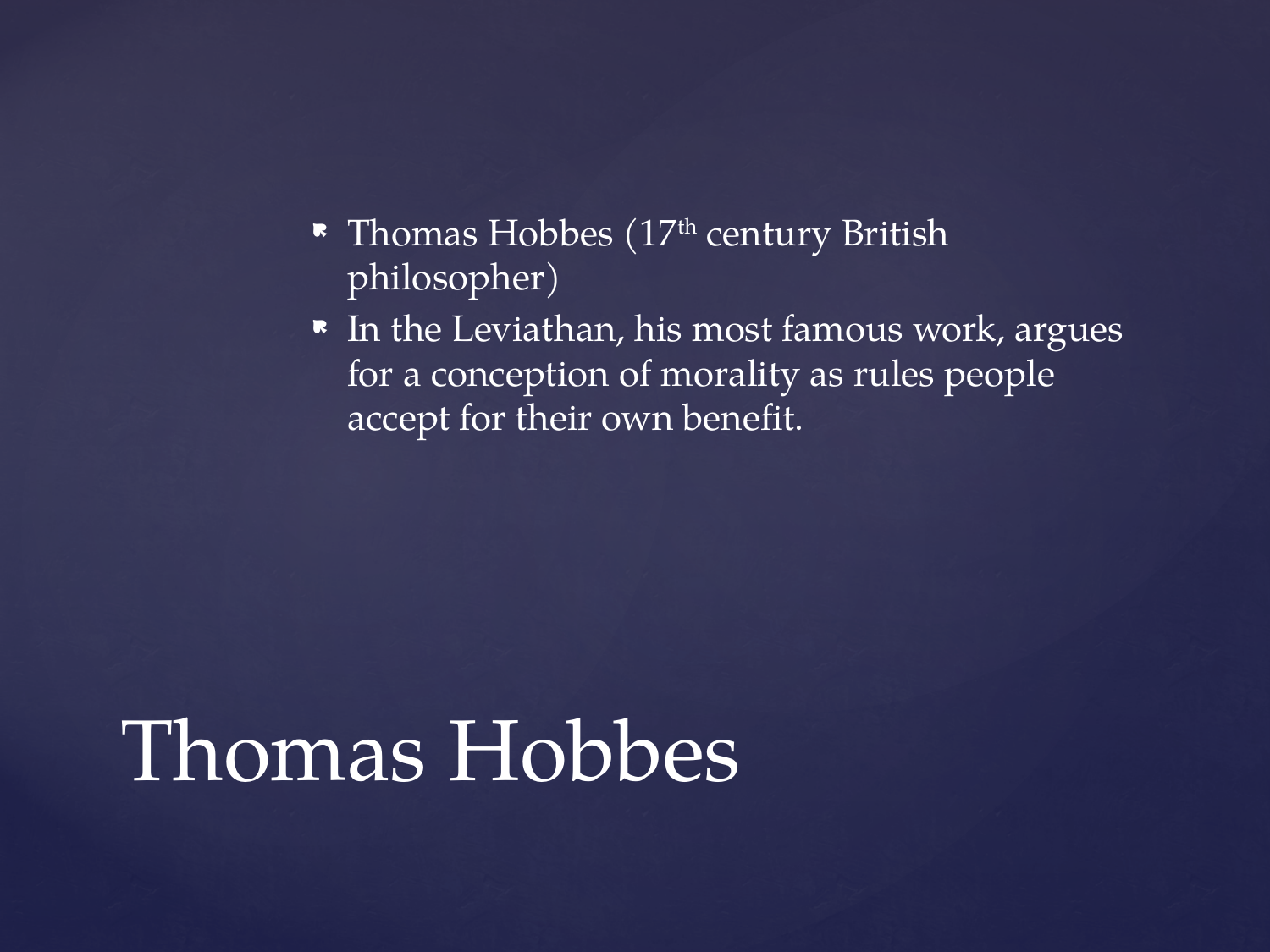

Thomas Hobbes (17th century British philosopher)
In the Leviathan, his most famous work, argues for a conception of morality as rules people accept for their own benefit.

# Thomas Hobbes